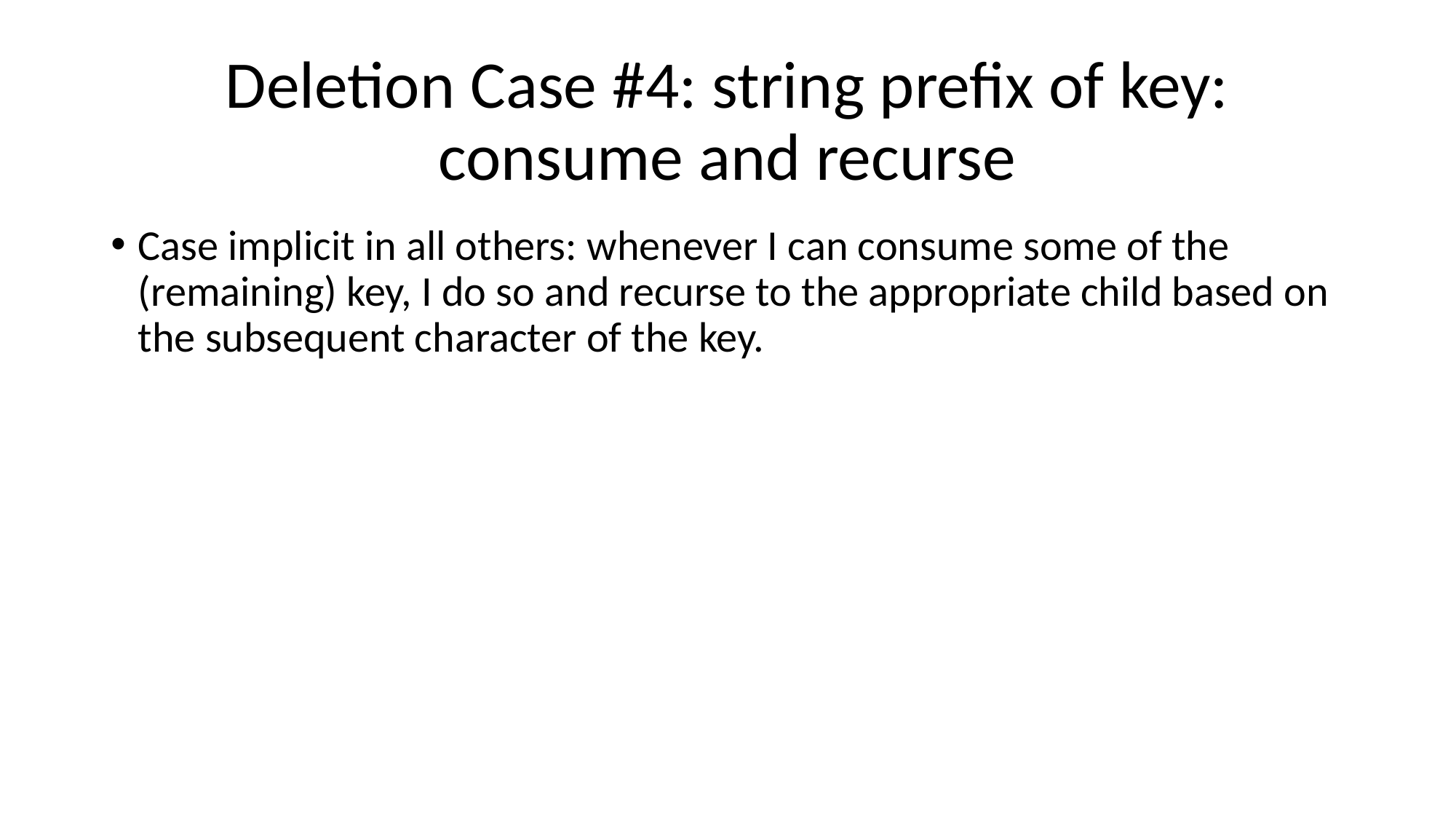

# Deletion Case #4: string prefix of key: consume and recurse
Case implicit in all others: whenever I can consume some of the (remaining) key, I do so and recurse to the appropriate child based on the subsequent character of the key.